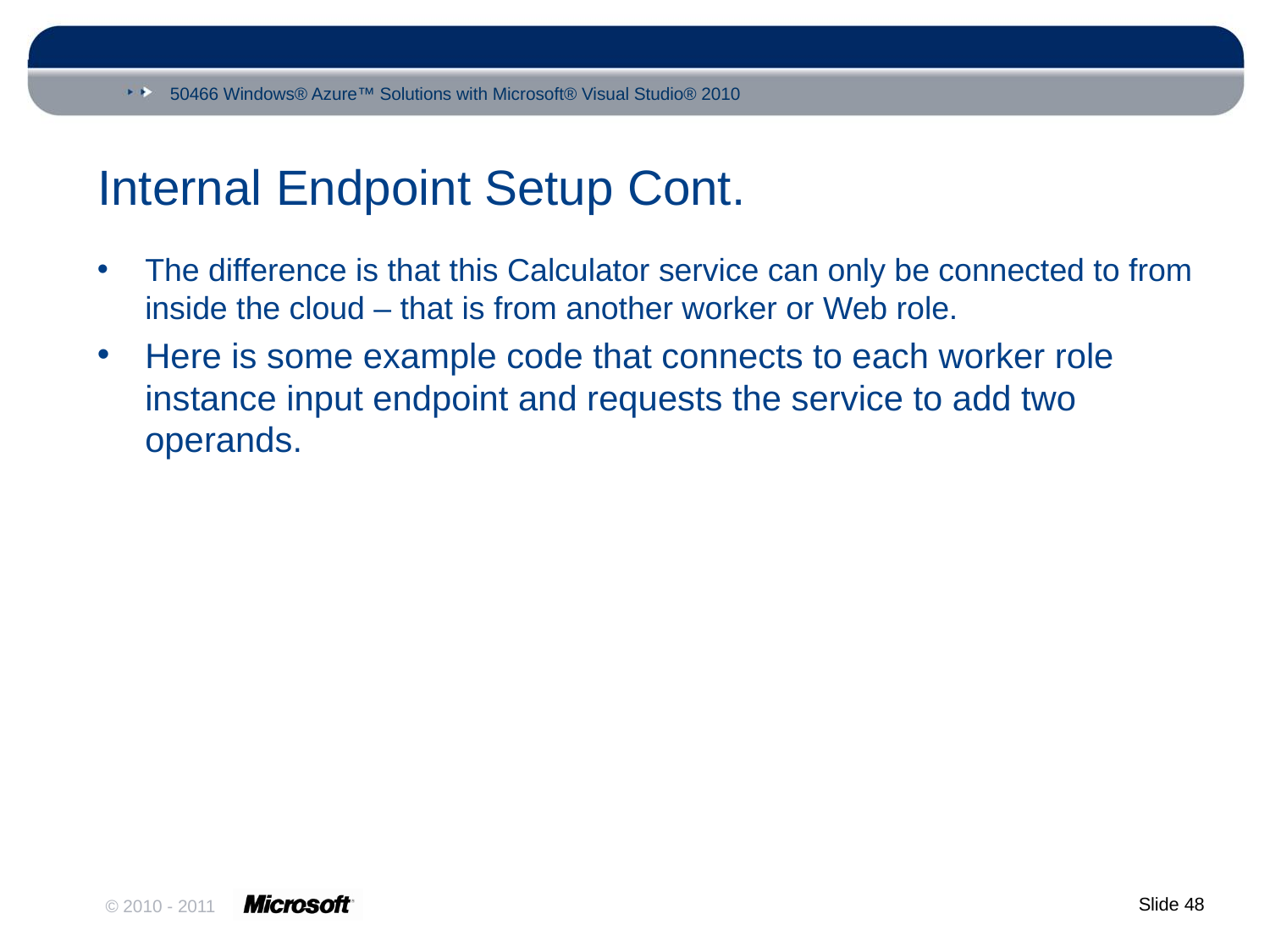

# Internal Endpoint Setup Cont.
The difference is that this Calculator service can only be connected to from inside the cloud – that is from another worker or Web role.
Here is some example code that connects to each worker role instance input endpoint and requests the service to add two operands.